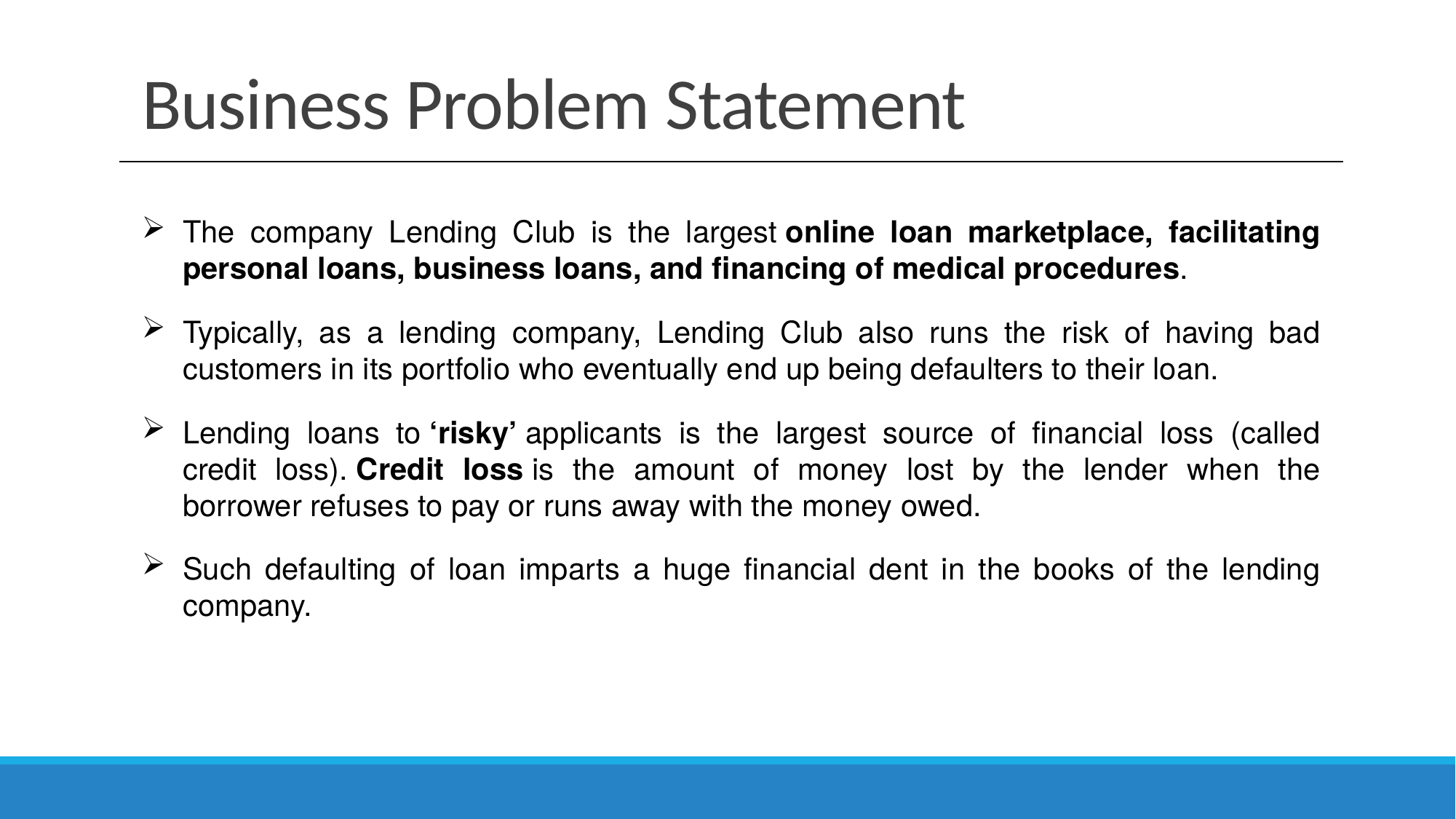

# Business Problem Statement
The company Lending Club is the largest online loan marketplace, facilitating personal loans, business loans, and financing of medical procedures.
Typically, as a lending company, Lending Club also runs the risk of having bad customers in its portfolio who eventually end up being defaulters to their loan.
Lending loans to ‘risky’ applicants is the largest source of financial loss (called credit loss). Credit loss is the amount of money lost by the lender when the borrower refuses to pay or runs away with the money owed.
Such defaulting of loan imparts a huge financial dent in the books of the lending company.